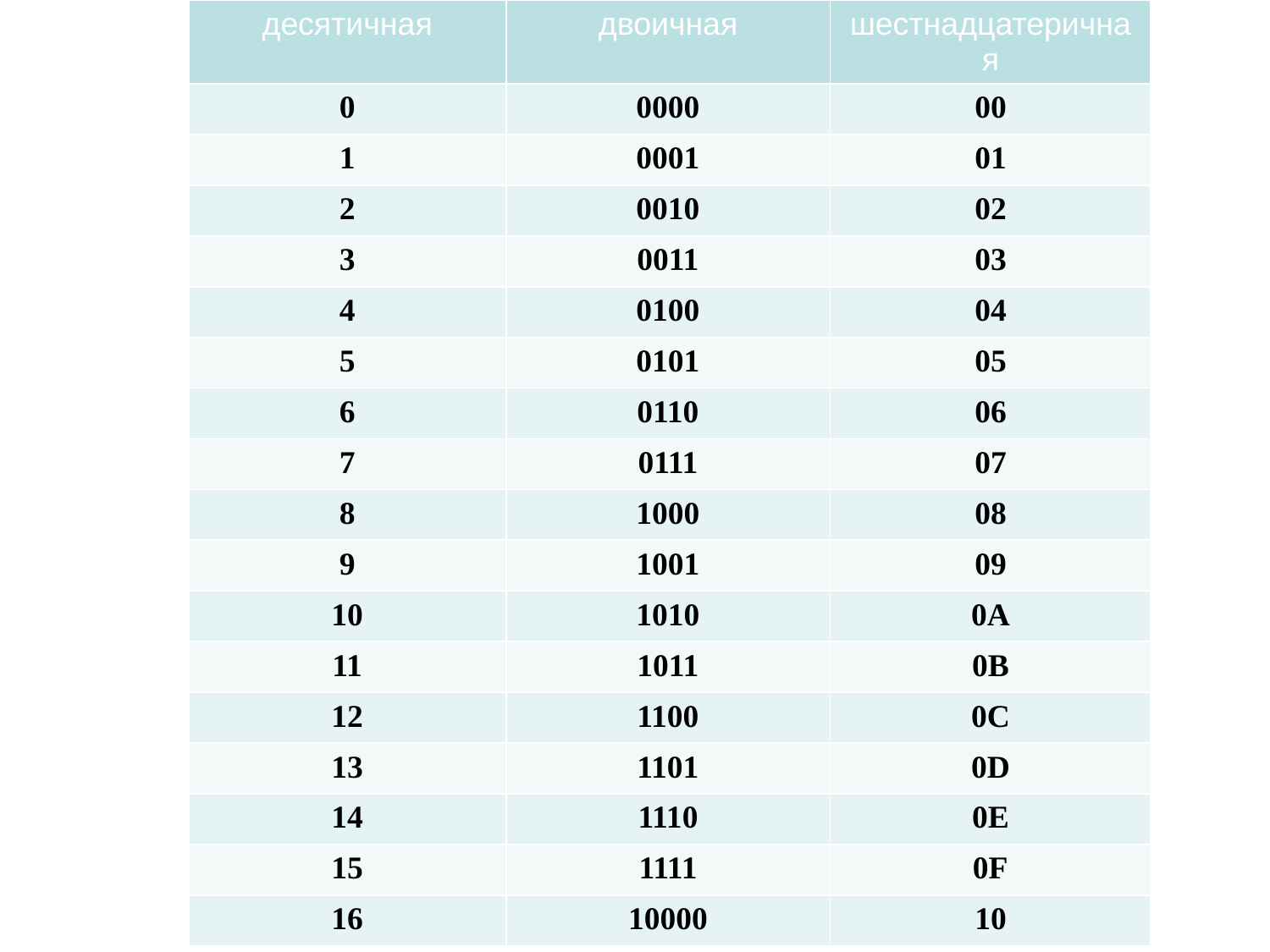

| десятичная | двоичная | шестнадцатеричная |
| --- | --- | --- |
| 0 | 0000 | 00 |
| 1 | 0001 | 01 |
| 2 | 0010 | 02 |
| 3 | 0011 | 03 |
| 4 | 0100 | 04 |
| 5 | 0101 | 05 |
| 6 | 0110 | 06 |
| 7 | 0111 | 07 |
| 8 | 1000 | 08 |
| 9 | 1001 | 09 |
| 10 | 1010 | 0A |
| 11 | 1011 | 0B |
| 12 | 1100 | 0C |
| 13 | 1101 | 0D |
| 14 | 1110 | 0E |
| 15 | 1111 | 0F |
| 16 | 10000 | 10 |